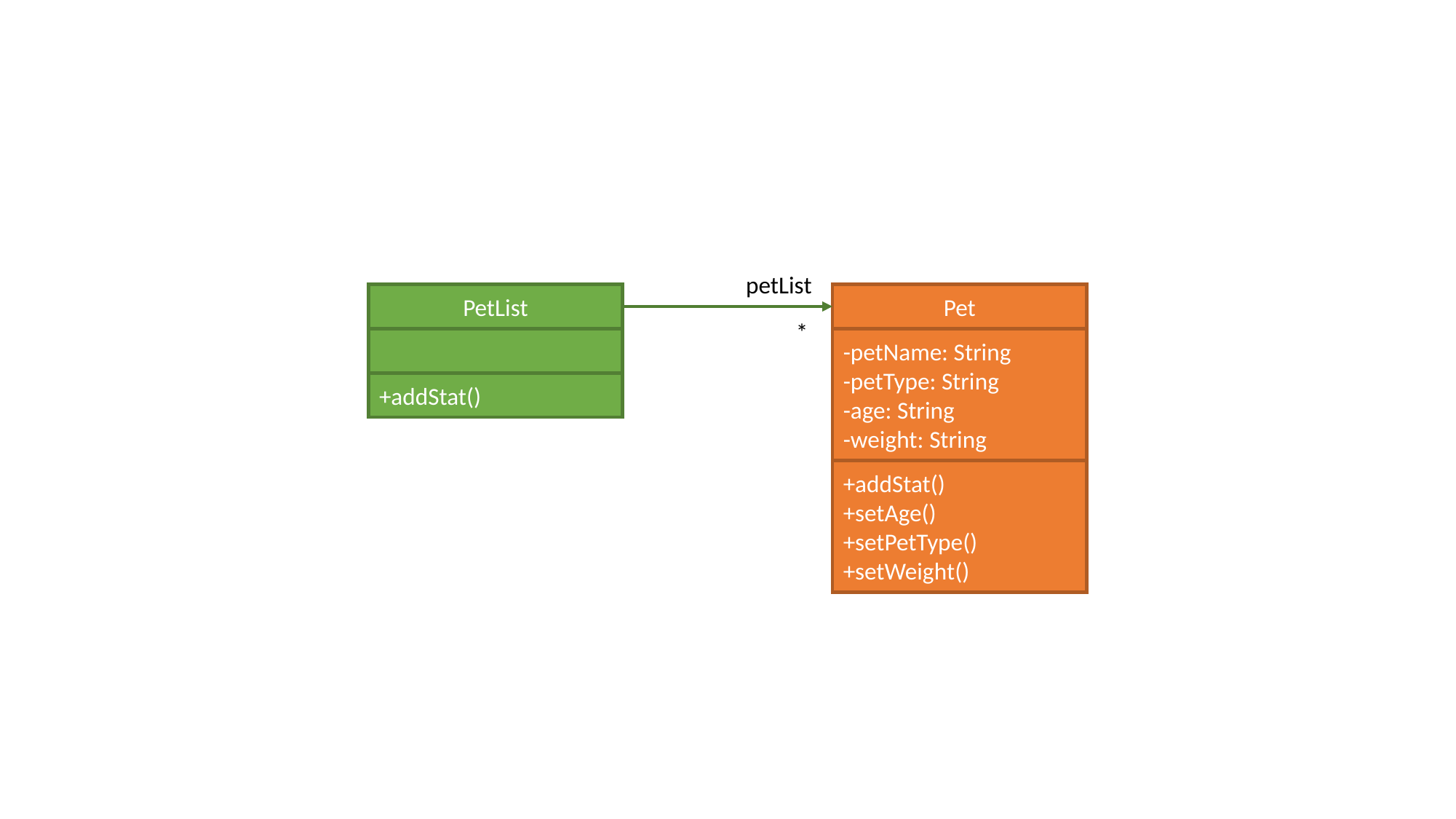

petList
PetList

+addStat()
Pet
-petName: String
-petType: String
-age: String
-weight: String
+addStat()
+setAge()
+setPetType()
+setWeight()
*